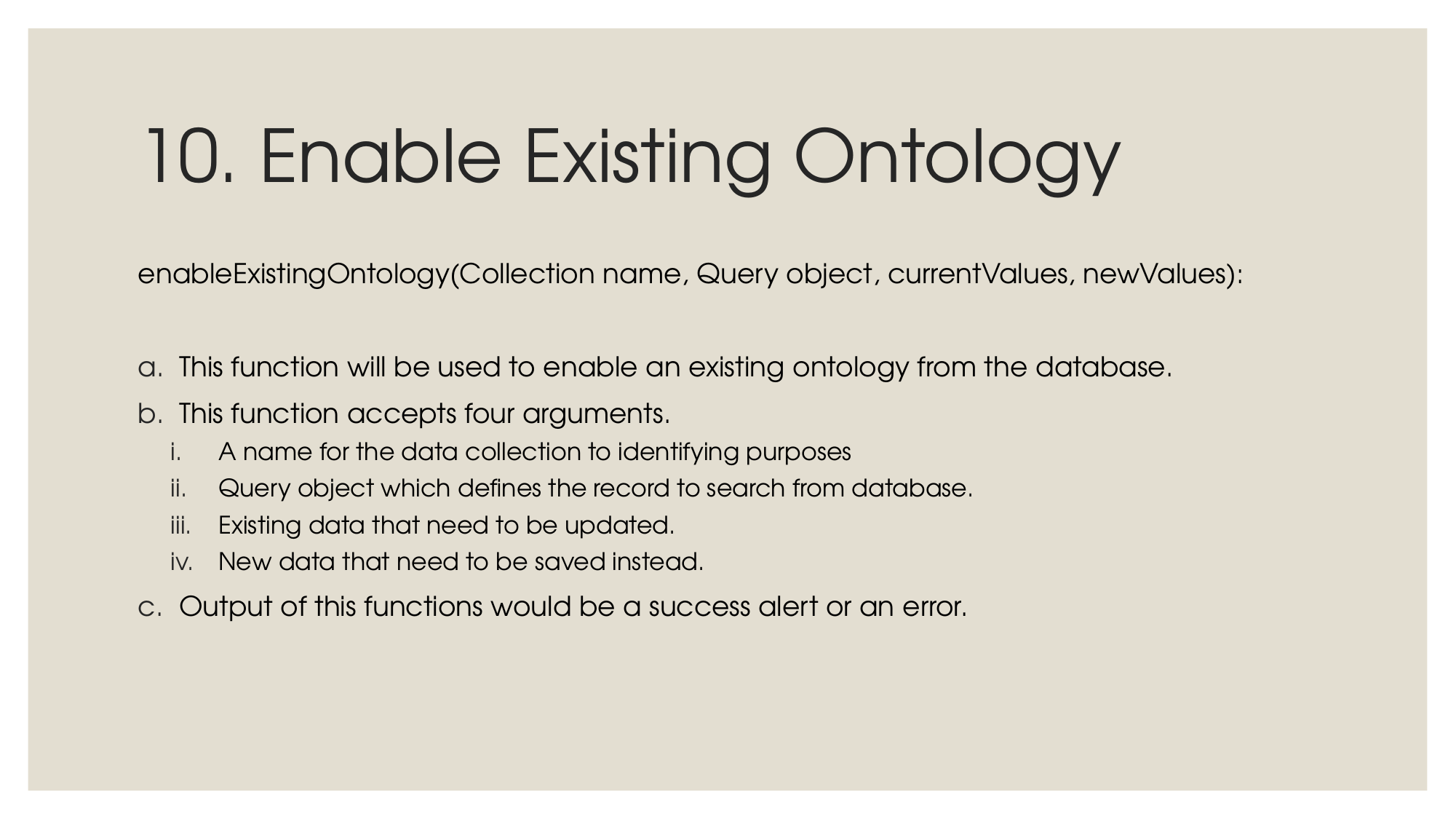

# 10. Enable Existing Ontology
enableExistingOntology(Collection name, Query object, currentValues, newValues):

This function will be used to enable an existing ontology from the database.
This function accepts four arguments.
A name for the data collection to identifying purposes
Query object which defines the record to search from database.
Existing data that need to be updated.
New data that need to be saved instead.
Output of this functions would be a success alert or an error.